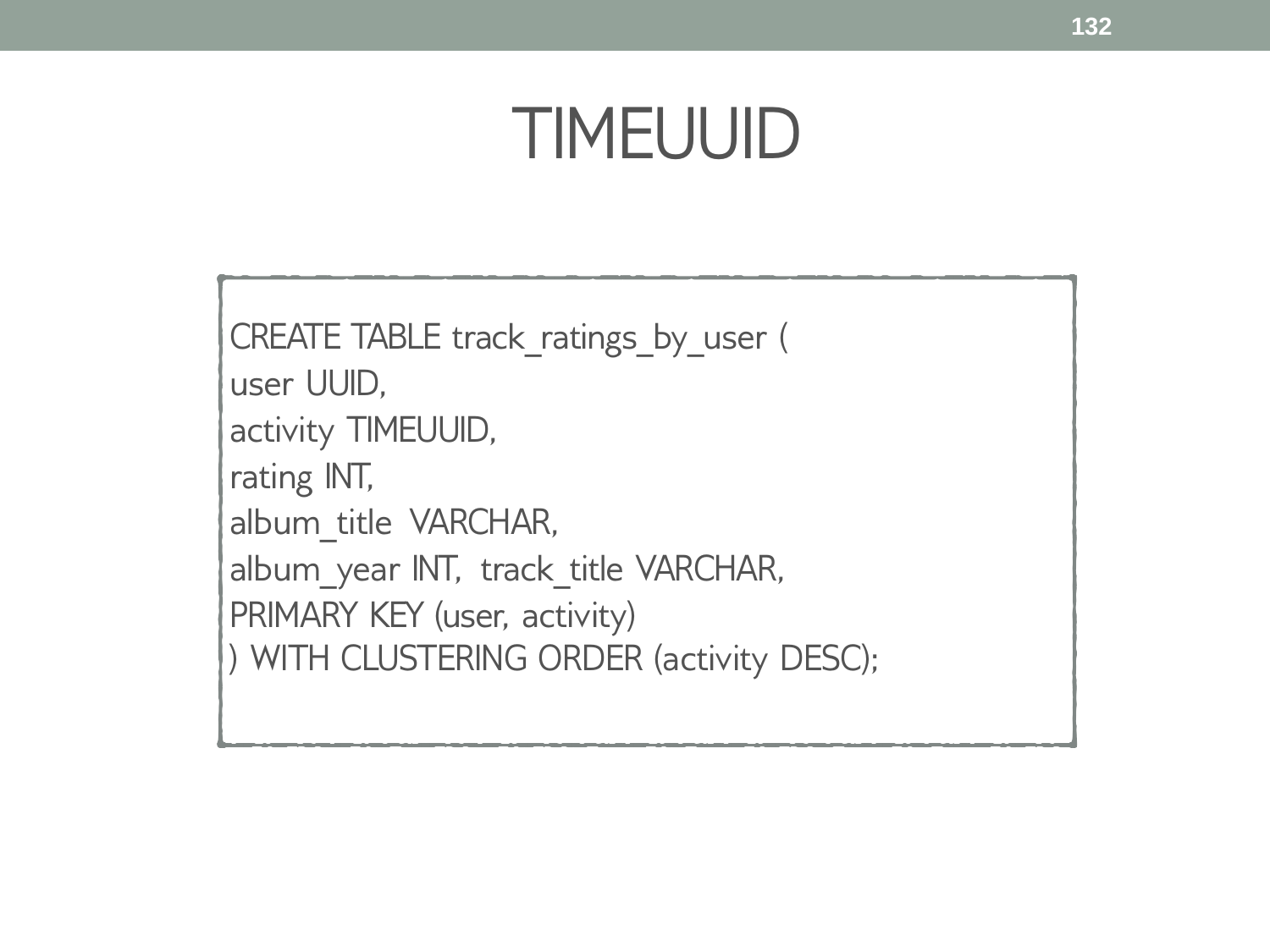

132
#
TIMEUUID

CREATE TABLE track_ratings_by_user (
user UUID,
activity TIMEUUID,
rating INT,
album_title  VARCHAR,
album_year INT,  track_title VARCHAR,
PRIMARY KEY (user, activity)
) WITH CLUSTERING ORDER (activity DESC);